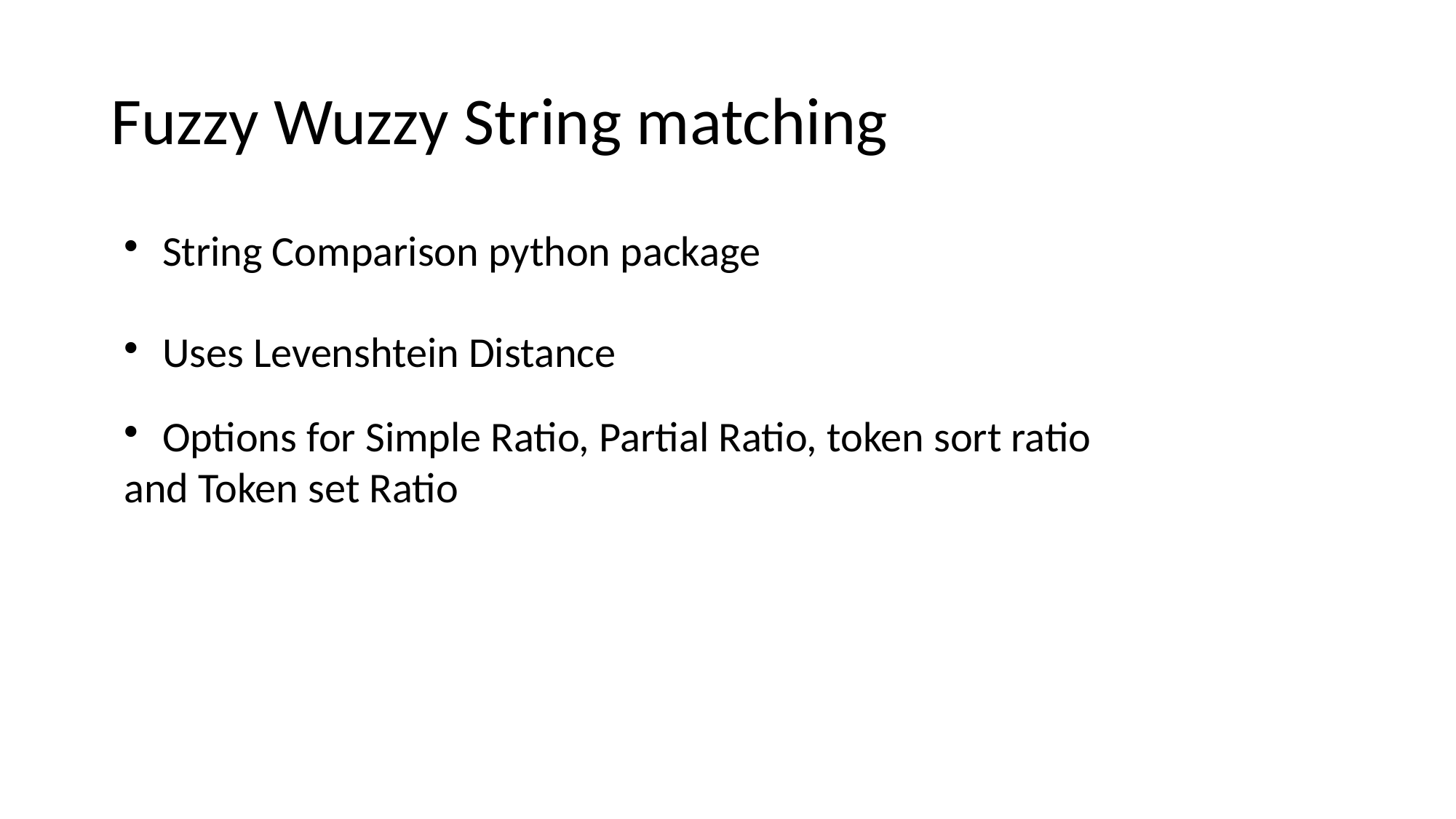

Fuzzy Wuzzy String matching
String Comparison python package

Uses Levenshtein Distance

Options for Simple Ratio, Partial Ratio, token sort ratio
and Token set Ratio